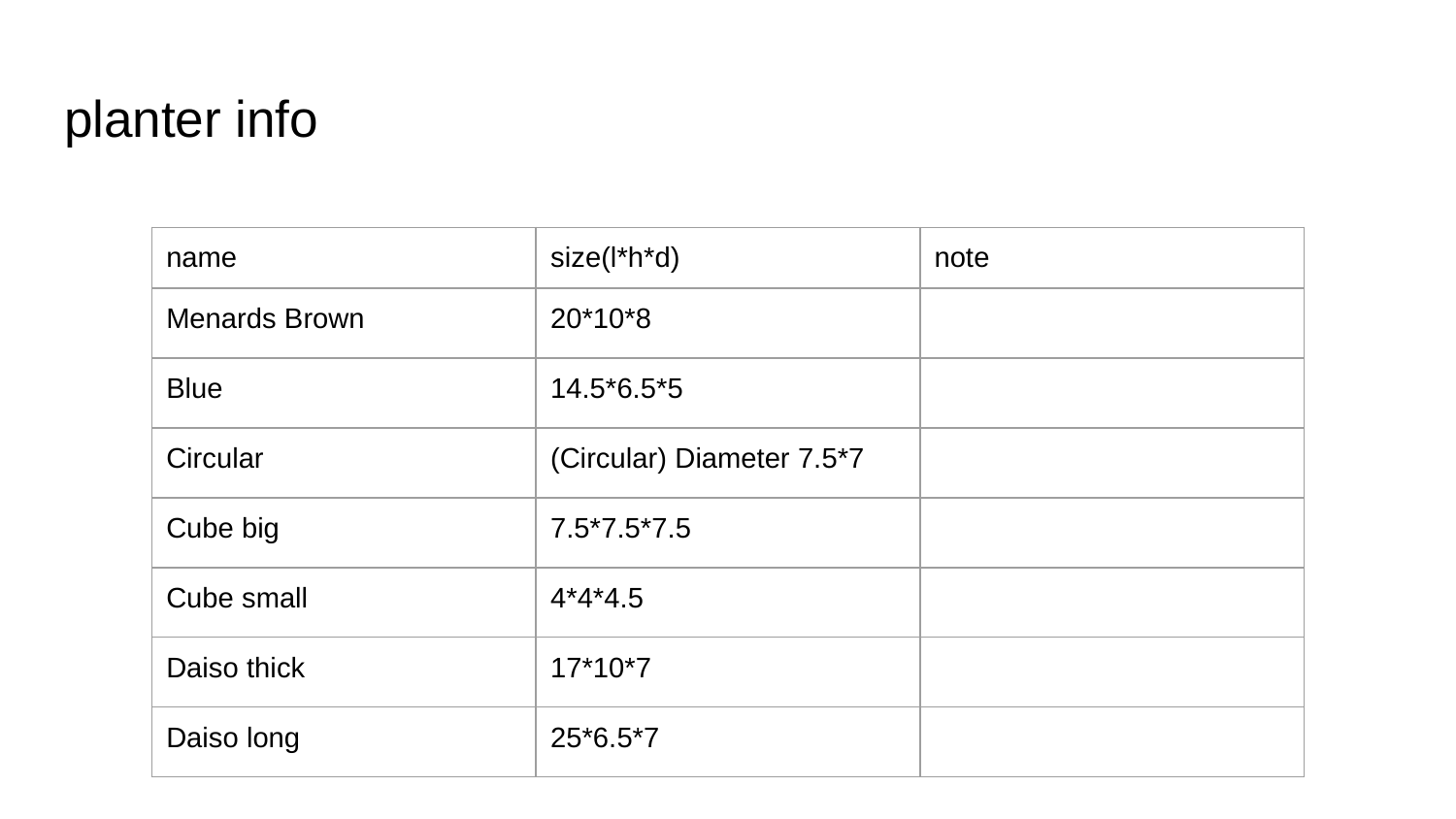

# planter info
| name | size(l\*h\*d) | note |
| --- | --- | --- |
| Menards Brown | 20\*10\*8 |  |
| Blue | 14.5\*6.5\*5 |  |
| Circular | (Circular) Diameter 7.5\*7 |  |
| Cube big | 7.5\*7.5\*7.5 |  |
| Cube small | 4\*4\*4.5 |  |
| Daiso thick | 17\*10\*7 |  |
| Daiso long | 25\*6.5\*7 |  |